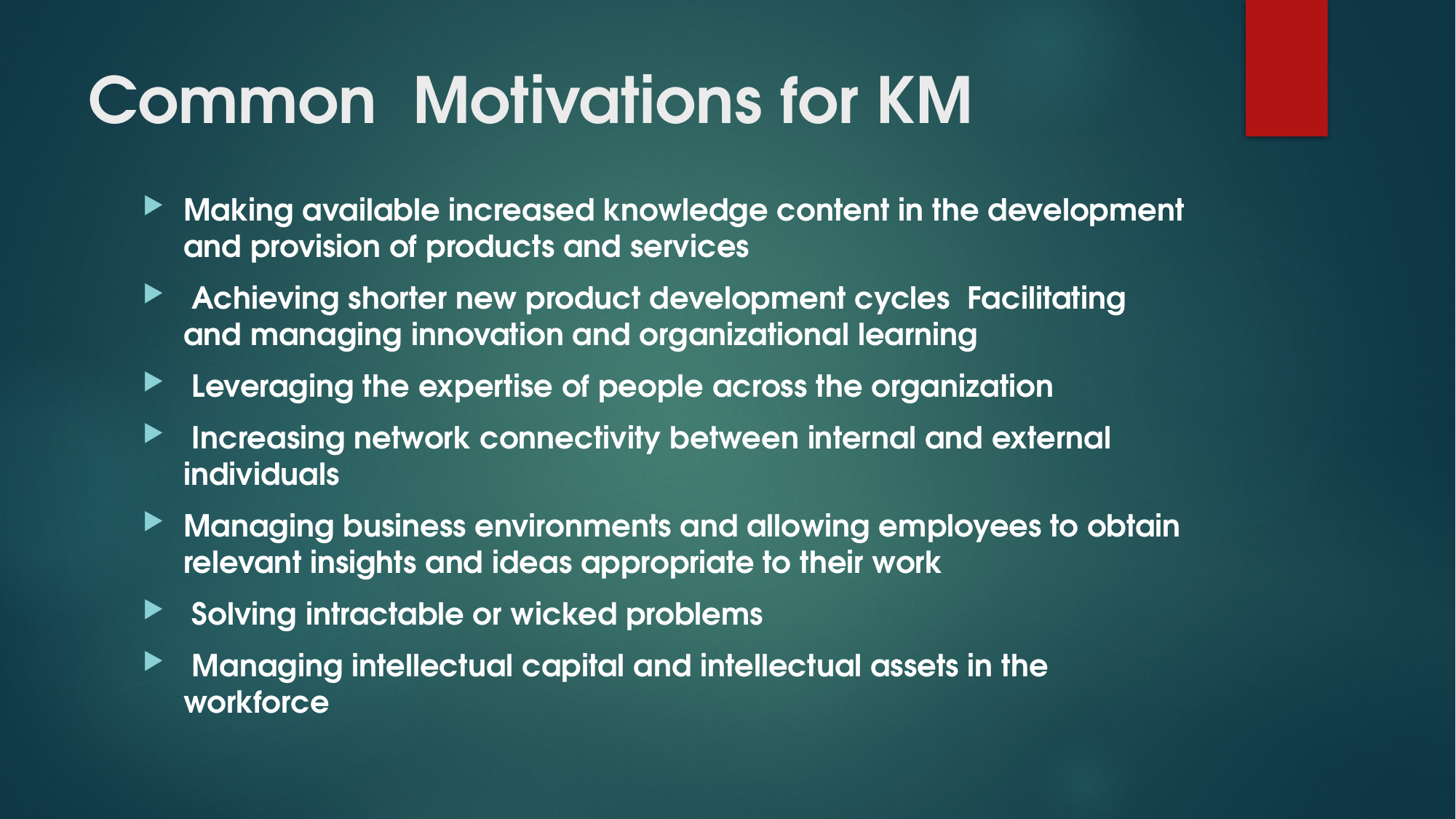

# Common  Motivations for KM
Making available increased knowledge content in the development and provision of products and services
 Achieving shorter new product development cycles  Facilitating and managing innovation and organizational learning
 Leveraging the expertise of people across the organization
 Increasing network connectivity between internal and external individuals
Managing business environments and allowing employees to obtain relevant insights and ideas appropriate to their work
 Solving intractable or wicked problems
 Managing intellectual capital and intellectual assets in the workforce